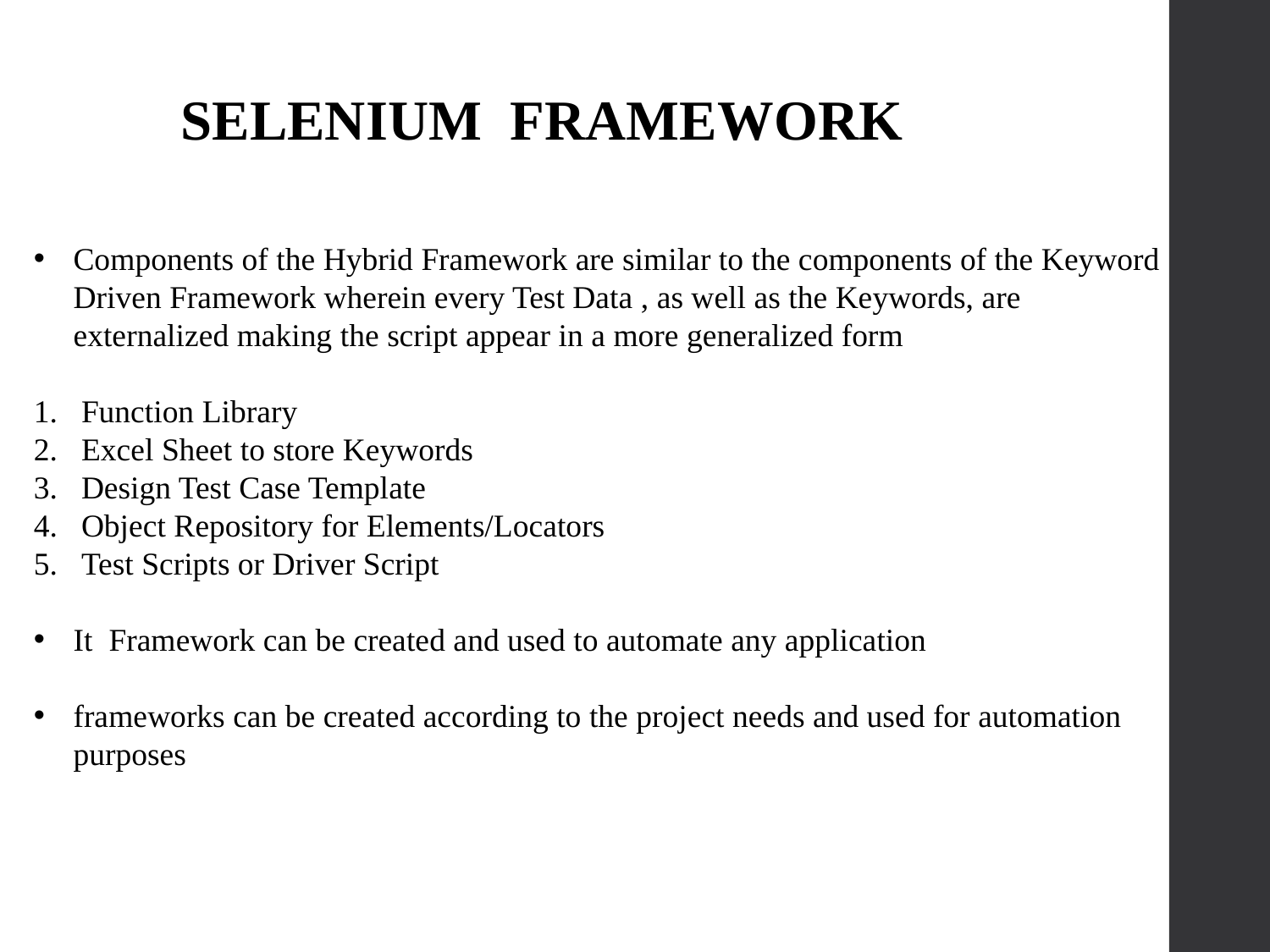

SELENIUM  FRAMEWORK
Components of the Hybrid Framework are similar to the components of the Keyword Driven Framework wherein every Test Data , as well as the Keywords, are externalized making the script appear in a more generalized form

Function Library
Excel Sheet to store Keywords
Design Test Case Template
Object Repository for Elements/Locators
Test Scripts or Driver Script

It  Framework can be created and used to automate any application

frameworks can be created according to the project needs and used for automation purposes